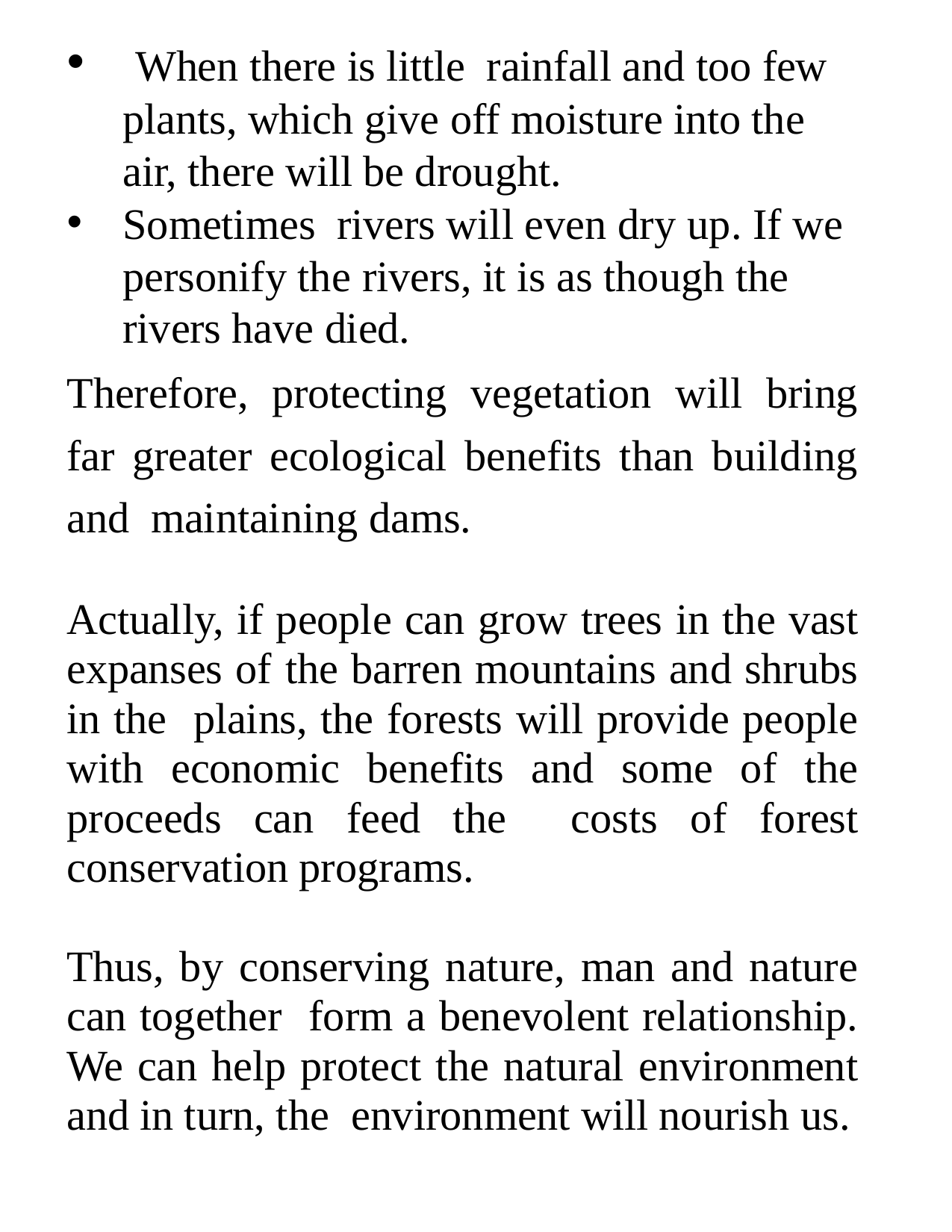

When there is little  rainfall and too few plants, which give off moisture into the air, there will be drought.
Sometimes  rivers will even dry up. If we personify the rivers, it is as though the rivers have died.
Therefore, protecting vegetation will bring far greater ecological benefits than building and  maintaining dams.

Actually, if people can grow trees in the vast expanses of the barren mountains and shrubs in the  plains, the forests will provide people with economic benefits and some of the proceeds can feed the  costs of forest conservation programs.

Thus, by conserving nature, man and nature can together  form a benevolent relationship. We can help protect the natural environment and in turn, the  environment will nourish us.